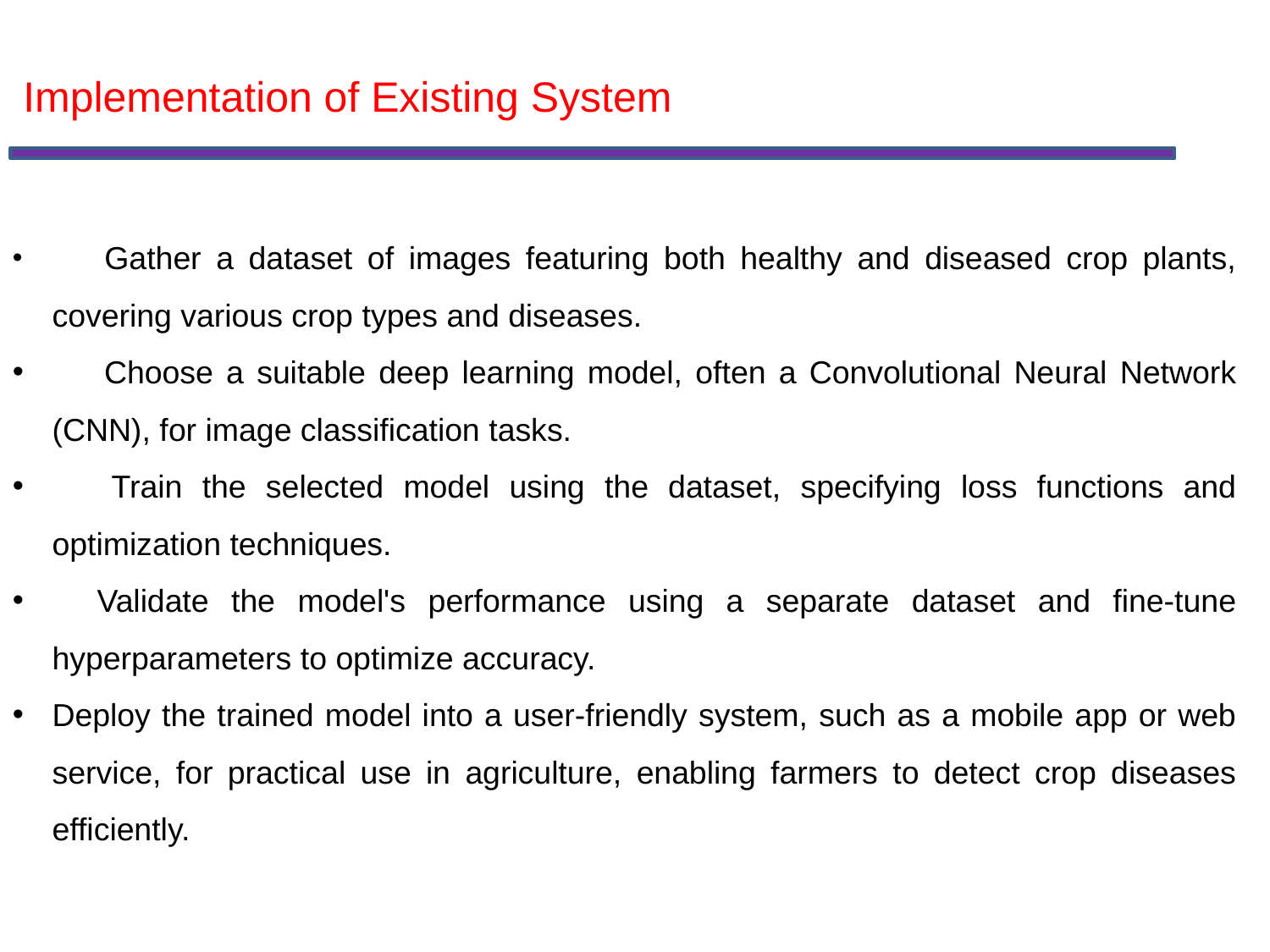

Implementation of Existing System

    Gather a dataset of images featuring both healthy and diseased crop plants, covering various crop types and diseases.
    Choose a suitable deep learning model, often a Convolutional Neural Network (CNN), for image classification tasks.
   Train the selected model using the dataset, specifying loss functions and optimization techniques.
  Validate the model's performance using a separate dataset and fine-tune hyperparameters to optimize accuracy.
Deploy the trained model into a user-friendly system, such as a mobile app or web service, for practical use in agriculture, enabling farmers to detect crop diseases efficiently.